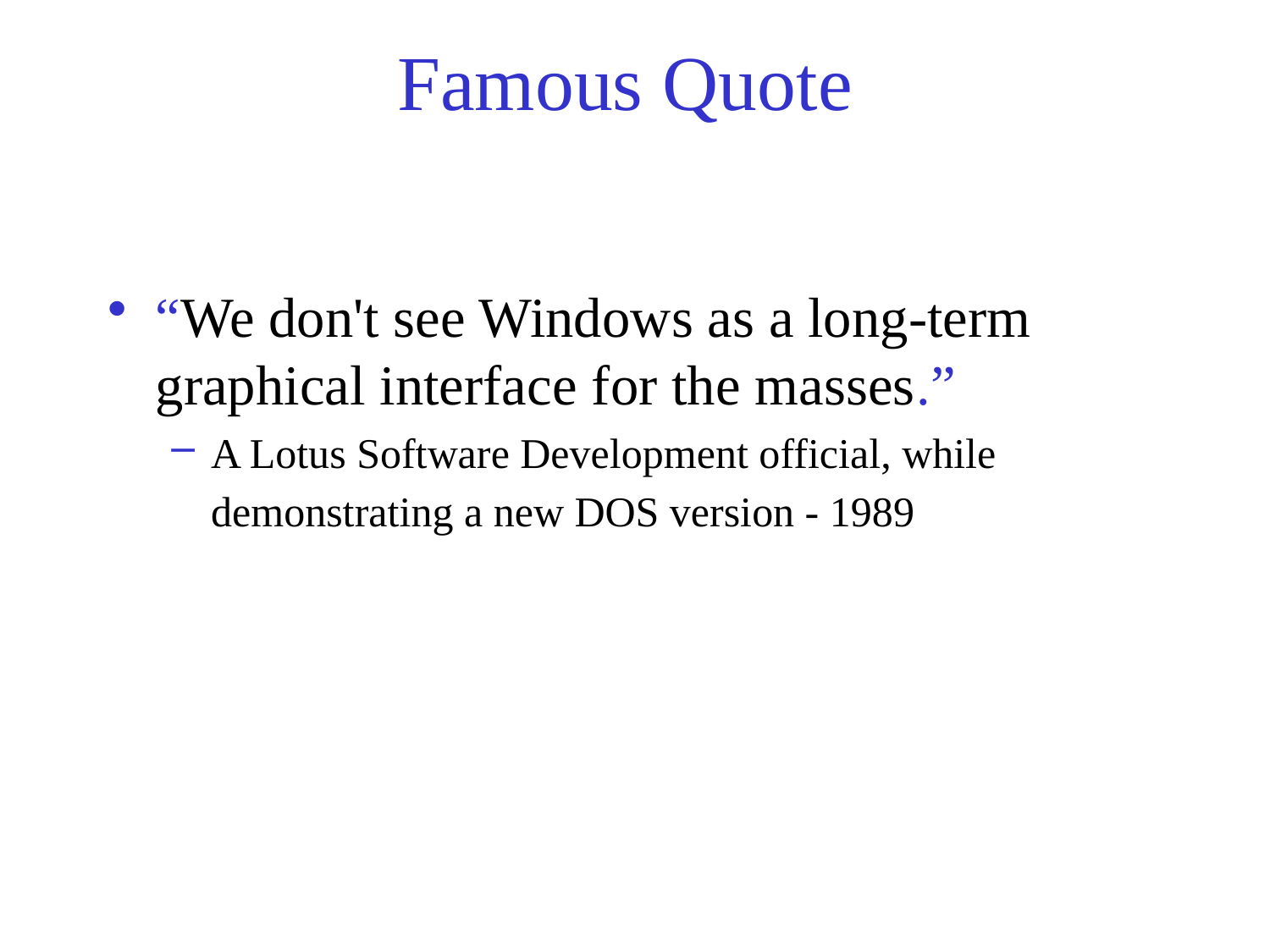

Famous Quote
“We don't see Windows as a long-term graphical interface for the masses.”
A Lotus Software Development official, while demonstrating a new DOS version - 1989